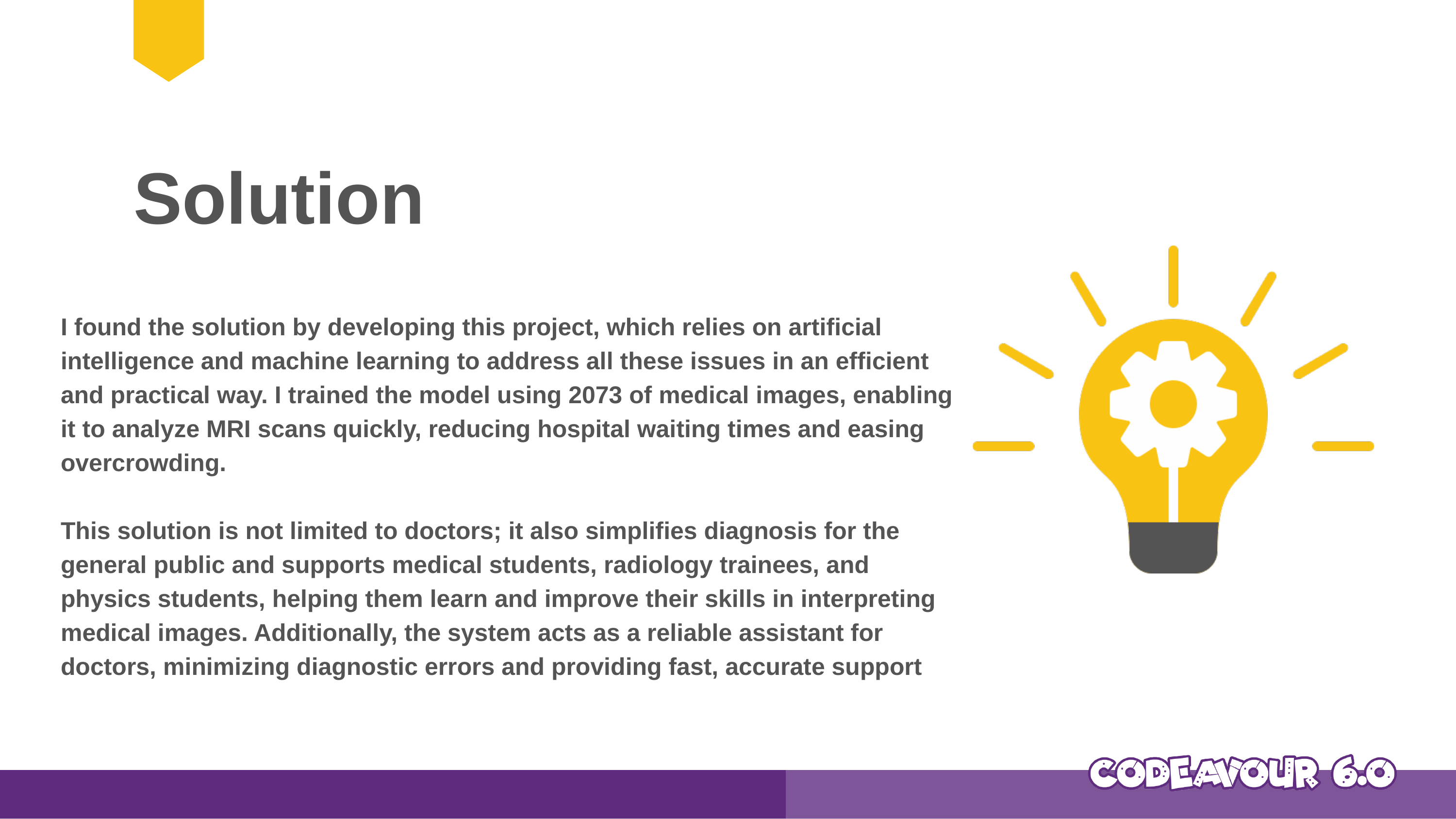

Solution

I found the solution by developing this project, which relies on artificial intelligence and machine learning to address all these issues in an efficient and practical way. I trained the model using 2073 of medical images, enabling it to analyze MRI scans quickly, reducing hospital waiting times and easing overcrowding.

This solution is not limited to doctors; it also simplifies diagnosis for the general public and supports medical students, radiology trainees, and physics students, helping them learn and improve their skills in interpreting medical images. Additionally, the system acts as a reliable assistant for doctors, minimizing diagnostic errors and providing fast, accurate support